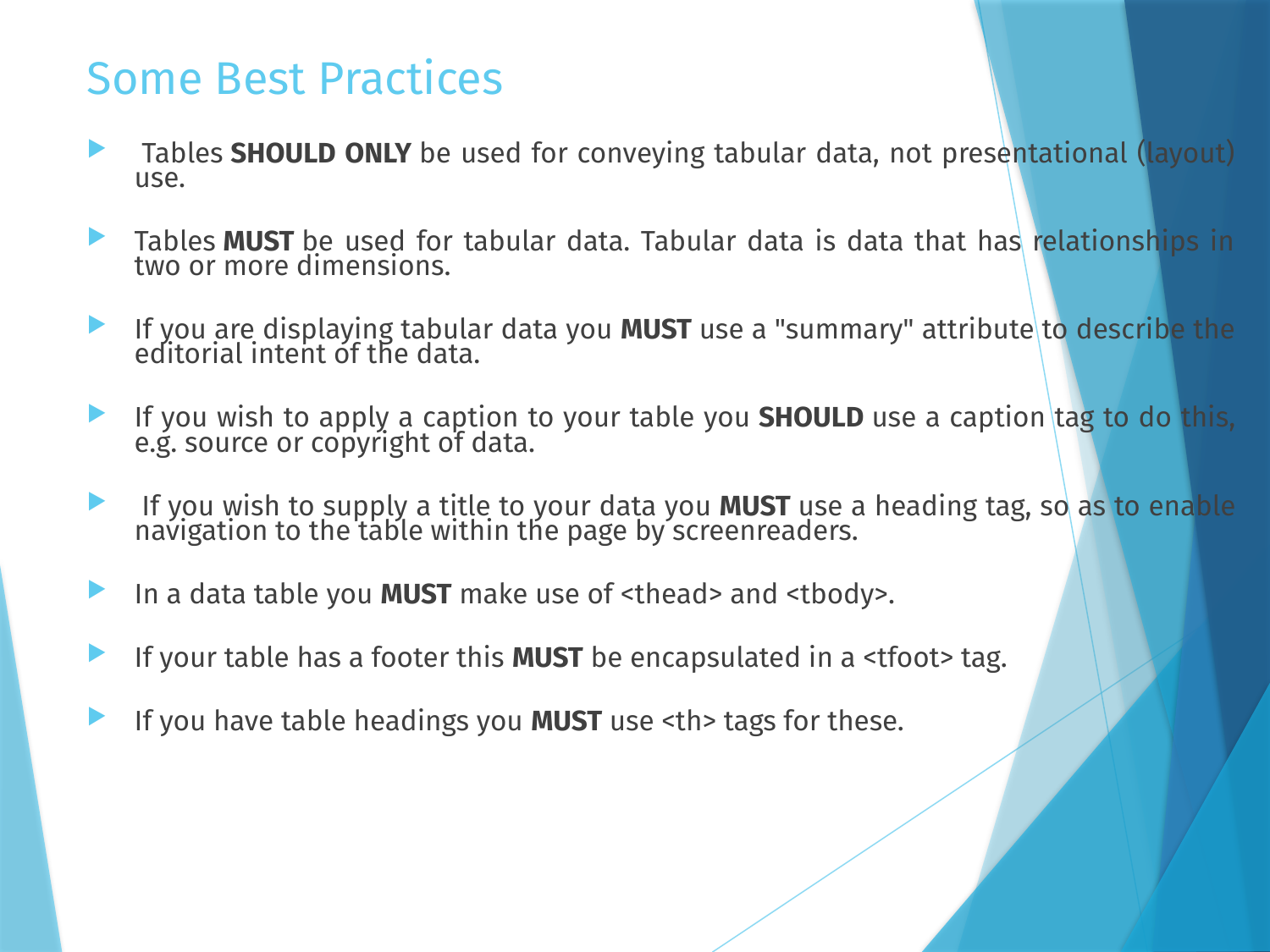

# Some Best Practices
 Tables SHOULD ONLY be used for conveying tabular data, not presentational (layout) use.

Tables MUST be used for tabular data. Tabular data is data that has relationships in two or more dimensions.

If you are displaying tabular data you MUST use a "summary" attribute to describe the editorial intent of the data.

If you wish to apply a caption to your table you SHOULD use a caption tag to do this, e.g. source or copyright of data.

 If you wish to supply a title to your data you MUST use a heading tag, so as to enable navigation to the table within the page by screenreaders.

In a data table you MUST make use of <thead> and <tbody>.

If your table has a footer this MUST be encapsulated in a <tfoot> tag.

If you have table headings you MUST use <th> tags for these.